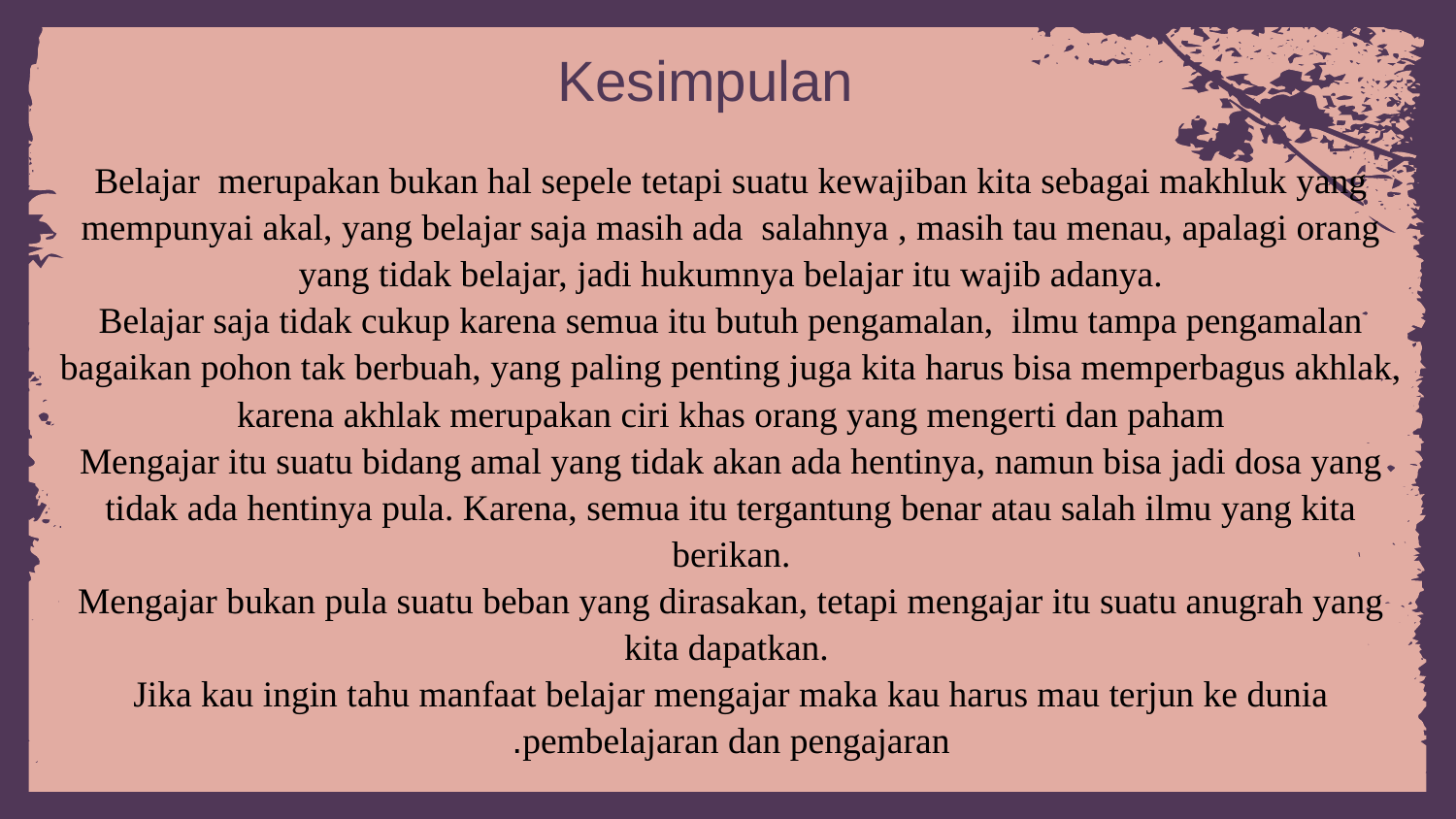

Kesimpulan
# Belajar  merupakan bukan hal sepele tetapi suatu kewajiban kita sebagai makhluk yang mempunyai akal, yang belajar saja masih ada  salahnya , masih tau menau, apalagi orang yang tidak belajar, jadi hukumnya belajar itu wajib adanya. Belajar saja tidak cukup karena semua itu butuh pengamalan,  ilmu tampa pengamalan bagaikan pohon tak berbuah, yang paling penting juga kita harus bisa memperbagus akhlak, karena akhlak merupakan ciri khas orang yang mengerti dan paham Mengajar itu suatu bidang amal yang tidak akan ada hentinya, namun bisa jadi dosa yang tidak ada hentinya pula. Karena, semua itu tergantung benar atau salah ilmu yang kita berikan. Mengajar bukan pula suatu beban yang dirasakan, tetapi mengajar itu suatu anugrah yang kita dapatkan. Jika kau ingin tahu manfaat belajar mengajar maka kau harus mau terjun ke dunia pembelajaran dan pengajaran.